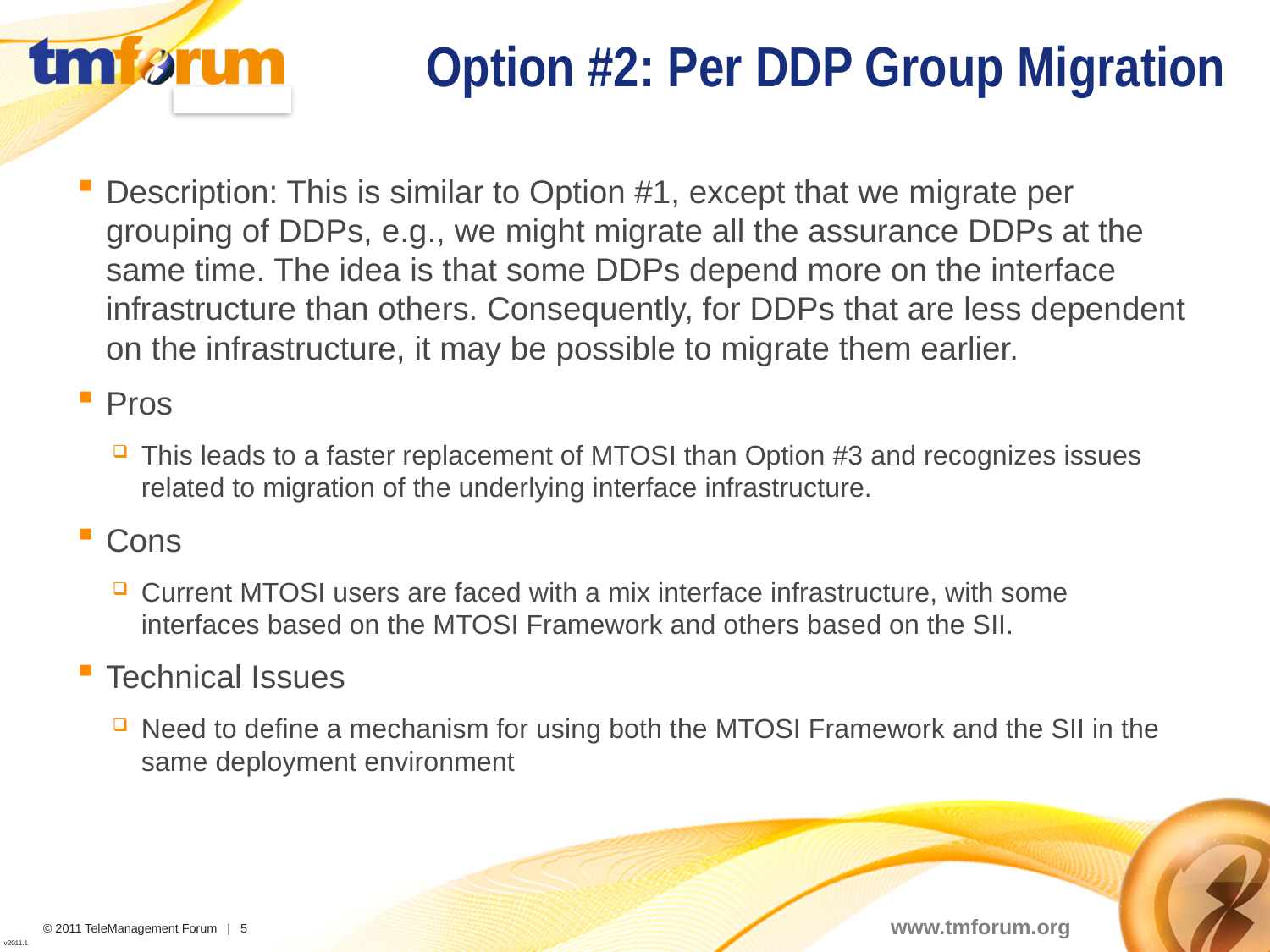

# Option #2: Per DDP Group Migration
Description: This is similar to Option #1, except that we migrate per grouping of DDPs, e.g., we might migrate all the assurance DDPs at the same time. The idea is that some DDPs depend more on the interface infrastructure than others. Consequently, for DDPs that are less dependent on the infrastructure, it may be possible to migrate them earlier.
Pros
This leads to a faster replacement of MTOSI than Option #3 and recognizes issues related to migration of the underlying interface infrastructure.
Cons
Current MTOSI users are faced with a mix interface infrastructure, with some interfaces based on the MTOSI Framework and others based on the SII.
Technical Issues
Need to define a mechanism for using both the MTOSI Framework and the SII in the same deployment environment